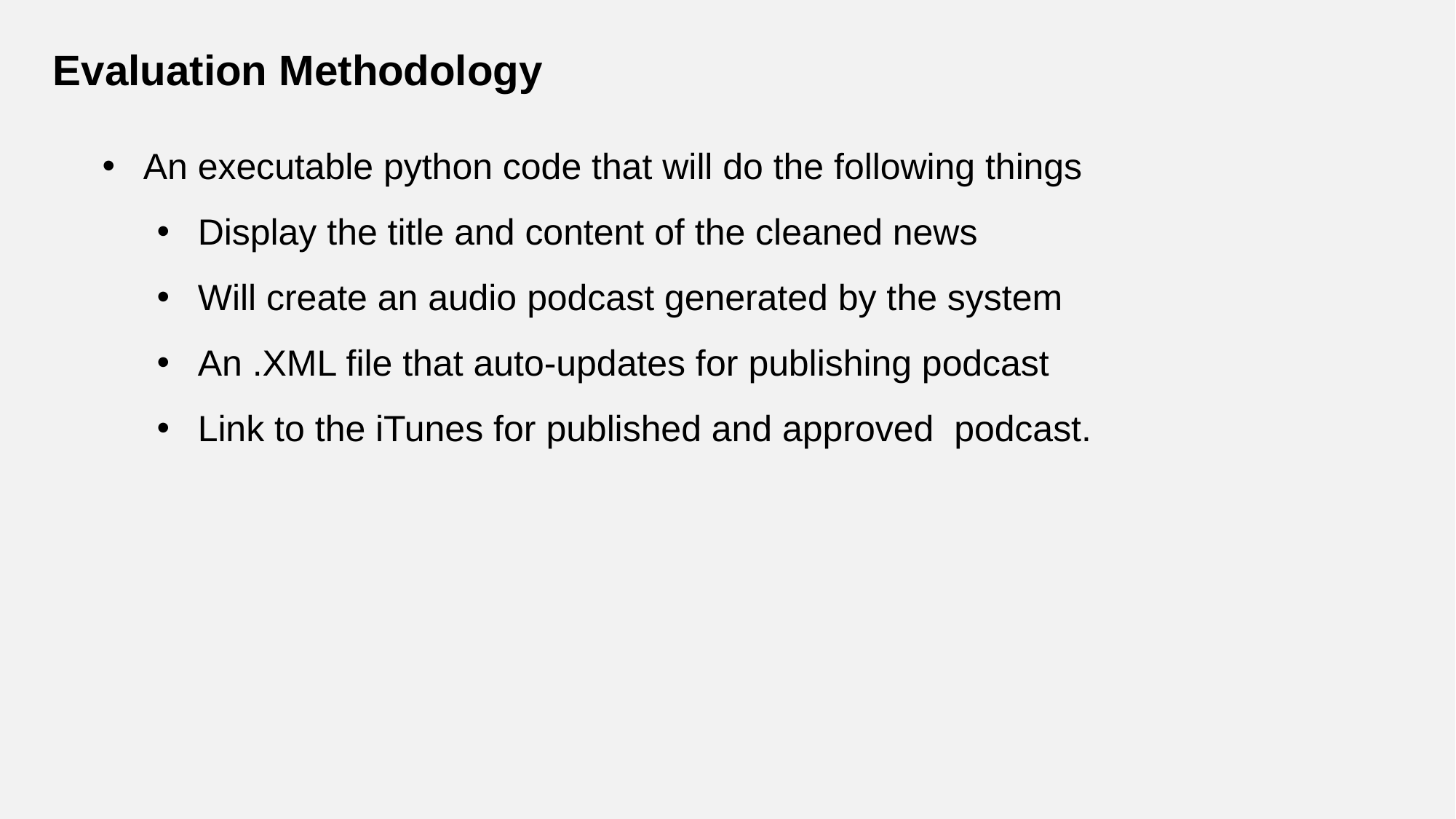

Evaluation Methodology
An executable python code that will do the following things
Display the title and content of the cleaned news
Will create an audio podcast generated by the system
An .XML file that auto-updates for publishing podcast
Link to the iTunes for published and approved  podcast.